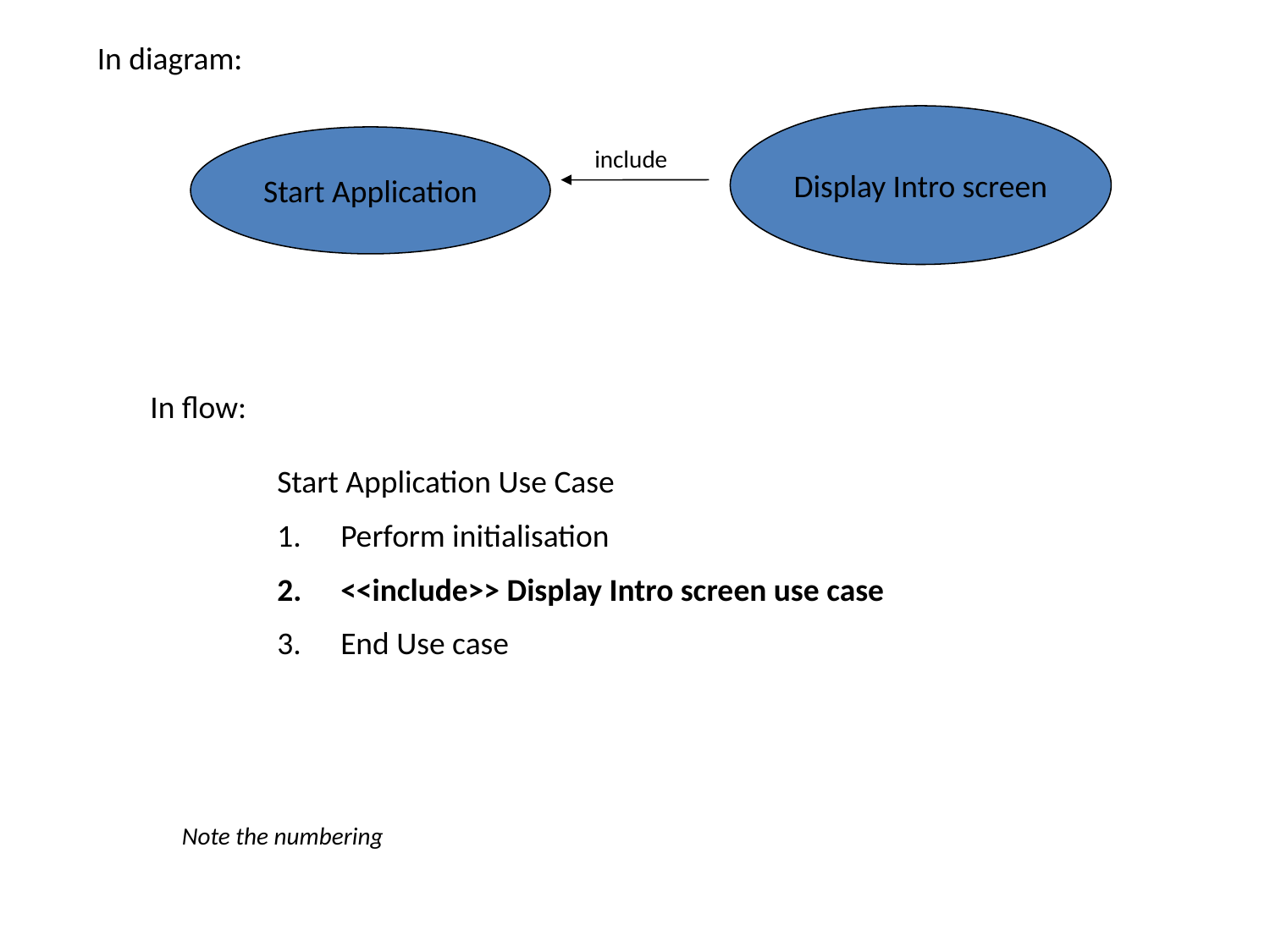

In diagram:
Display Intro screen
Start Application
include

In flow:
Start Application Use Case
Perform initialisation
<<include>> Display Intro screen use case
End Use case
Note the numbering